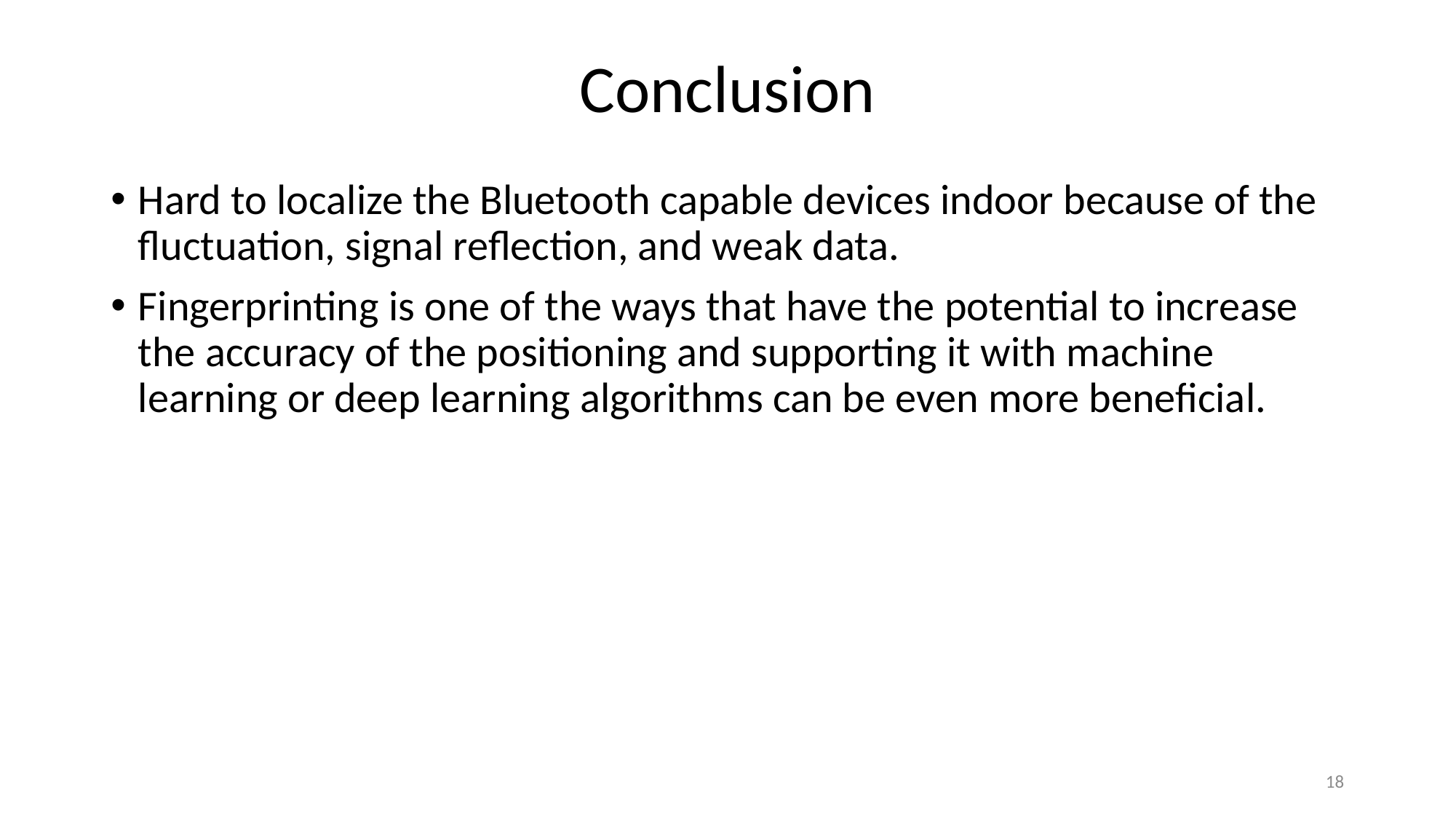

# Conclusion
Hard to localize the Bluetooth capable devices indoor because of the fluctuation, signal reflection, and weak data.
Fingerprinting is one of the ways that have the potential to increase the accuracy of the positioning and supporting it with machine learning or deep learning algorithms can be even more beneficial.
18